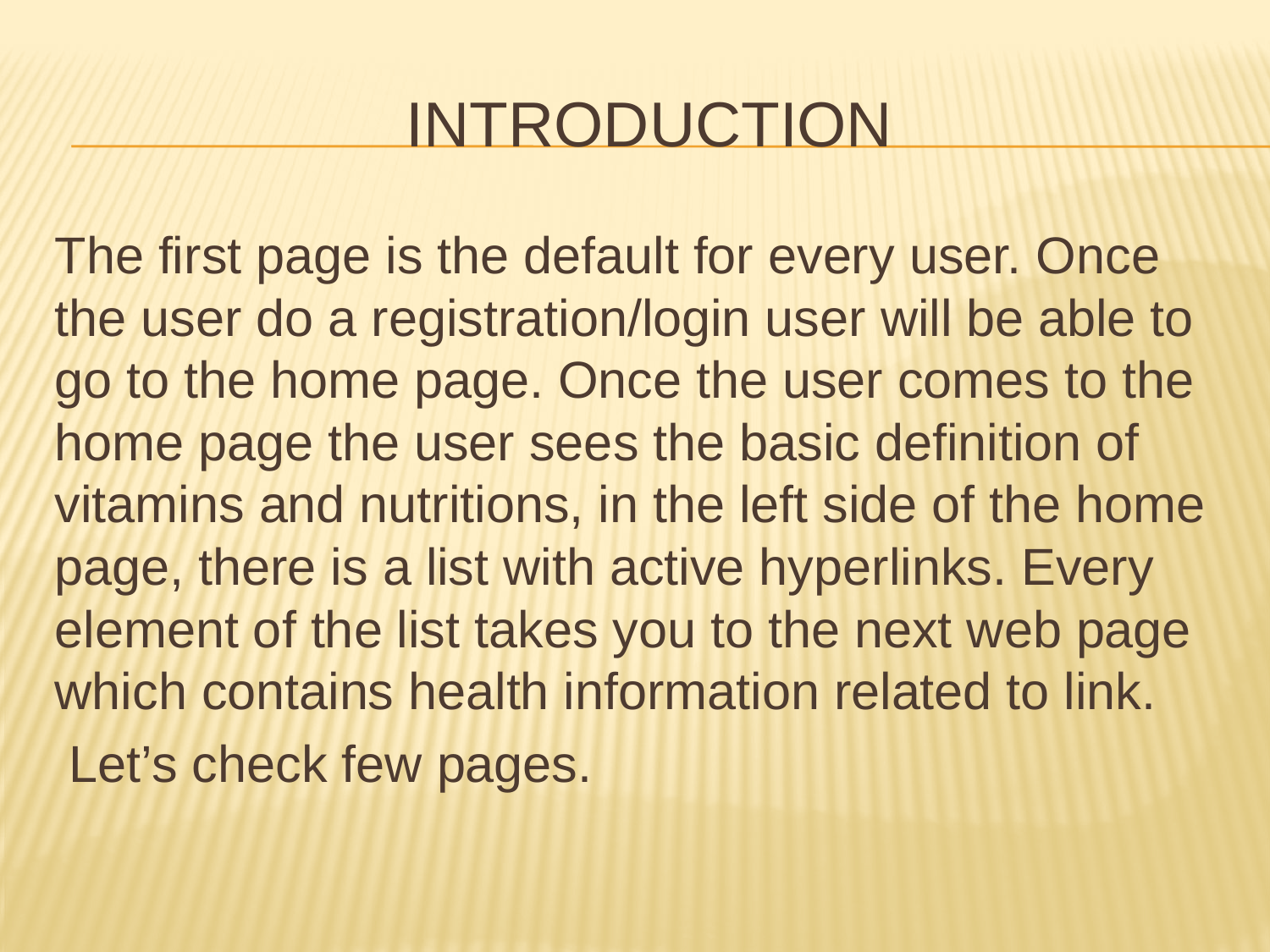

# introduction
The first page is the default for every user. Once the user do a registration/login user will be able to go to the home page. Once the user comes to the home page the user sees the basic definition of vitamins and nutritions, in the left side of the home page, there is a list with active hyperlinks. Every element of the list takes you to the next web page which contains health information related to link.
 Let’s check few pages.